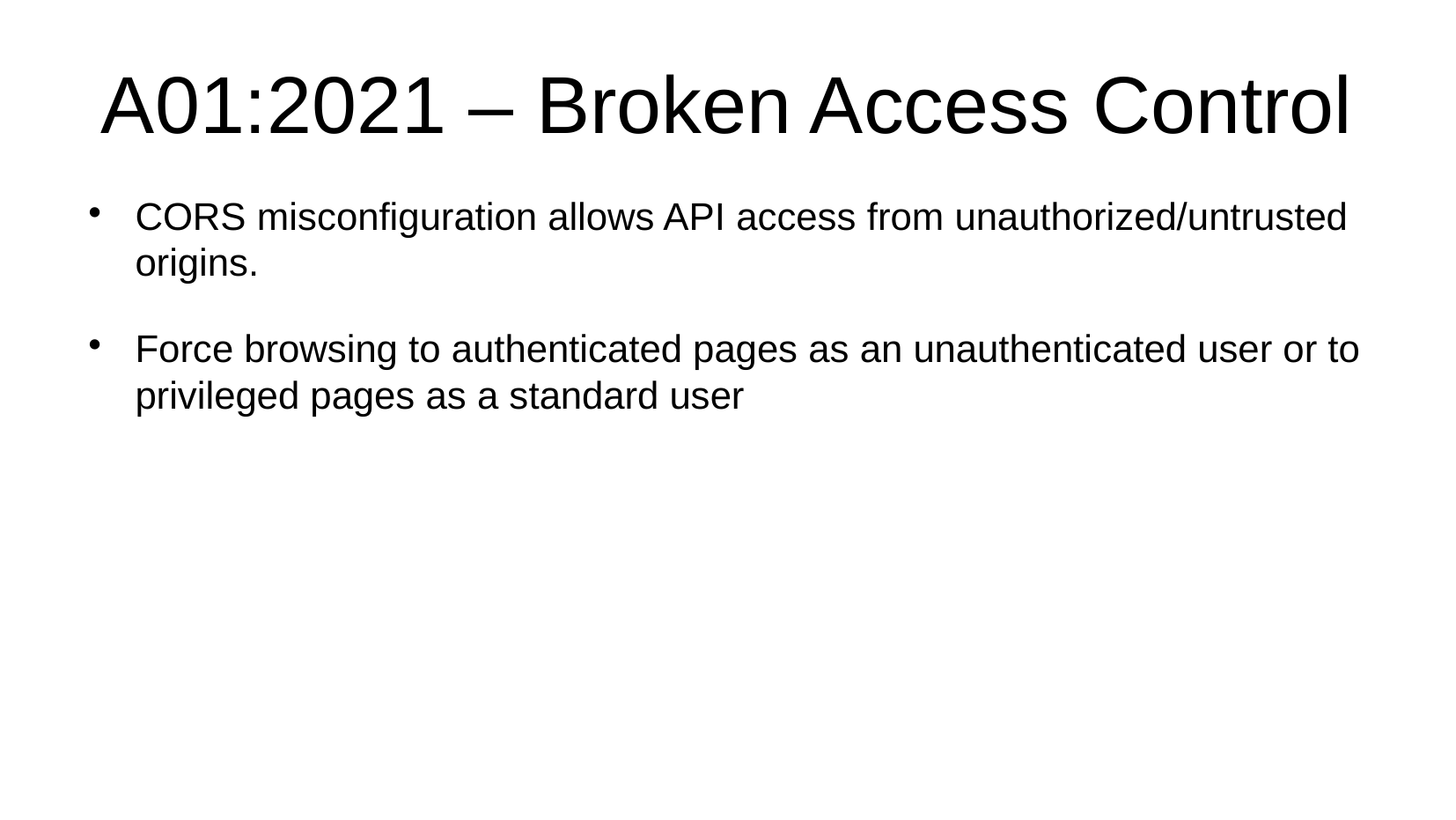

# A01:2021 – Broken Access Control
CORS misconfiguration allows API access from unauthorized/untrusted origins.
Force browsing to authenticated pages as an unauthenticated user or to privileged pages as a standard user